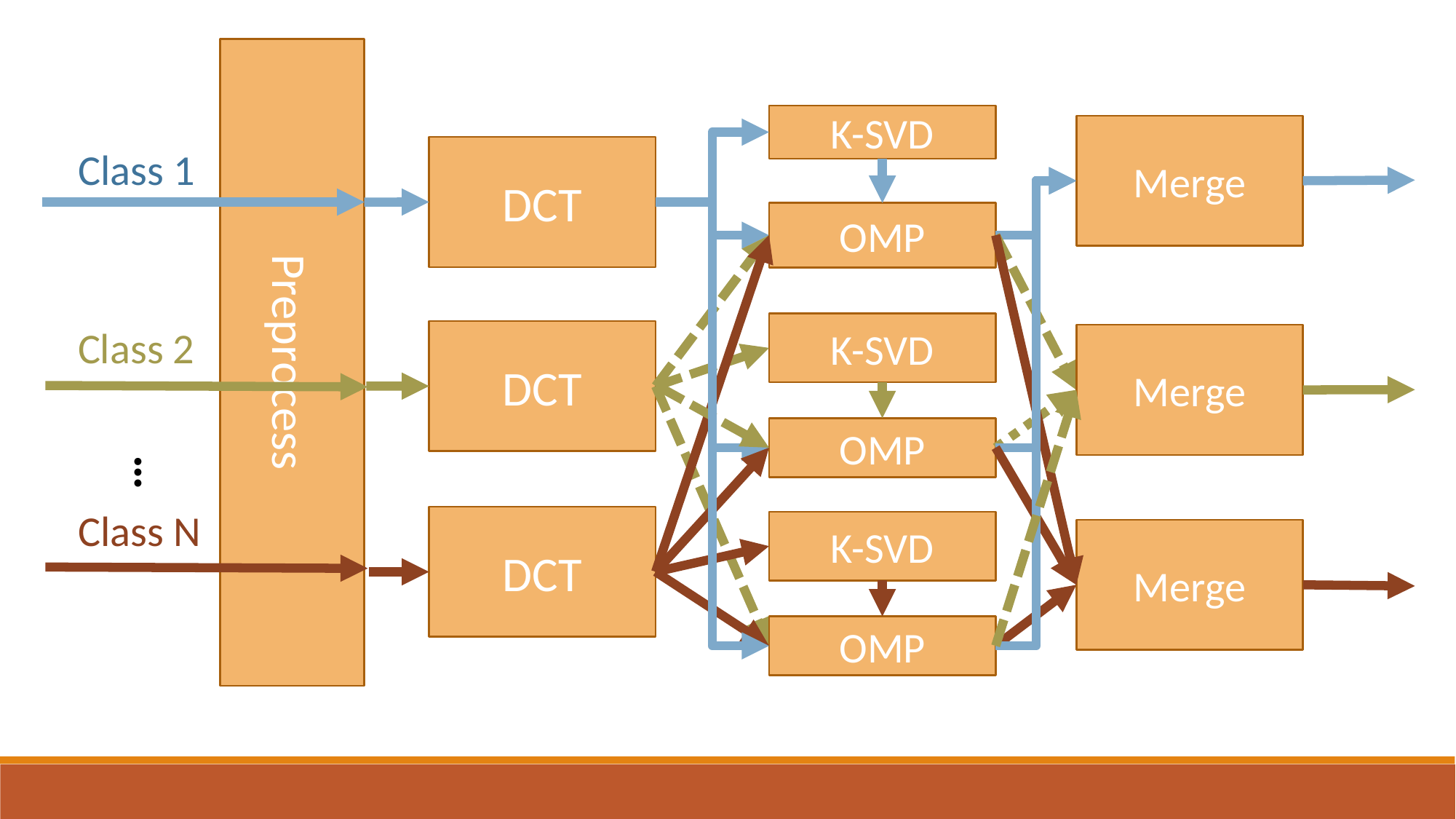

Preprocess
K-SVD
Merge
DCT
Class 1
OMP
K-SVD
Class 2
DCT
Merge
OMP
…
Class N
DCT
K-SVD
Merge
OMP